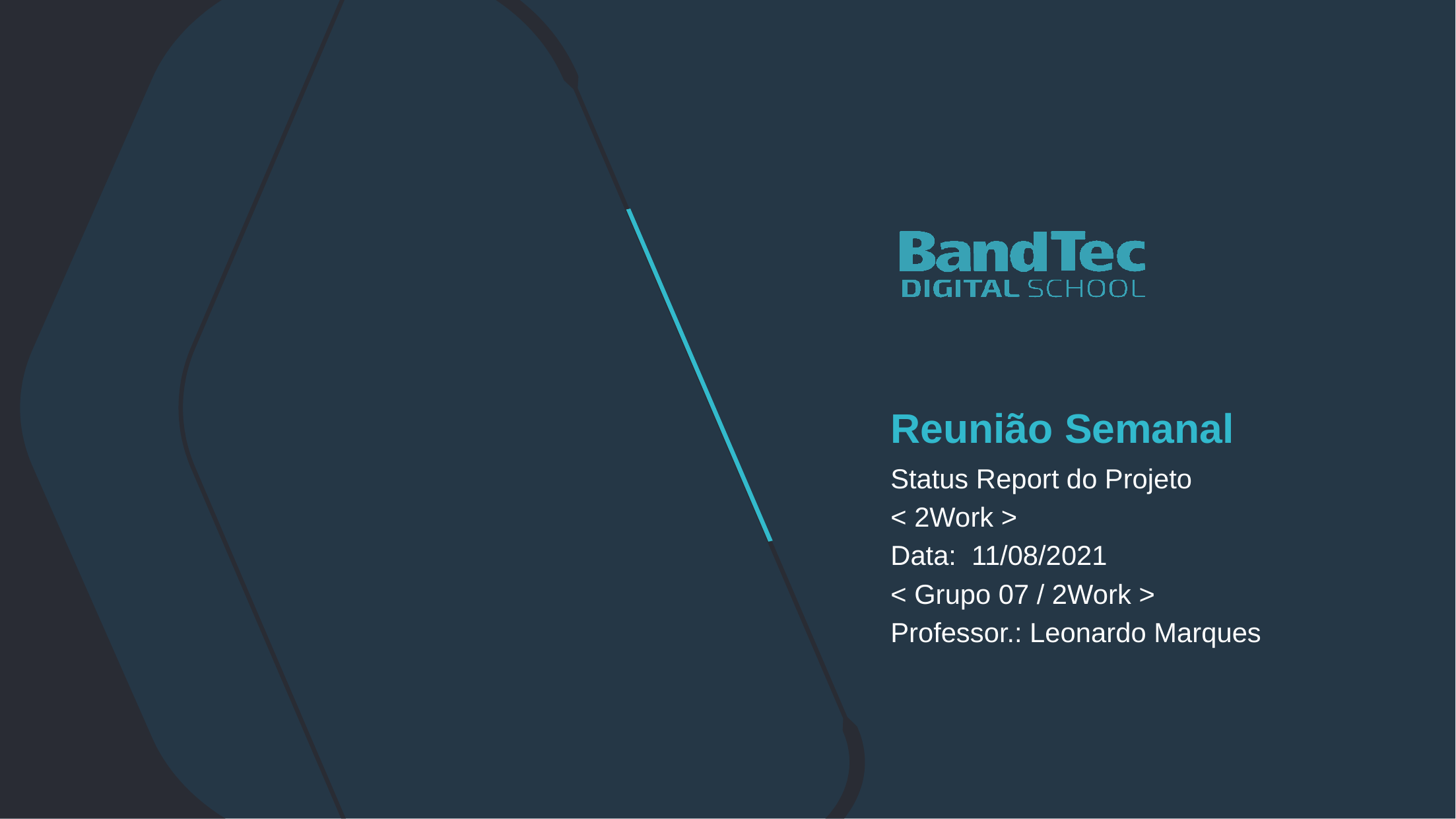

Reunião Semanal
Status Report do Projeto
< 2Work >
Data:  11/08/2021
< Grupo 07 / 2Work >
Professor.: Leonardo Marques